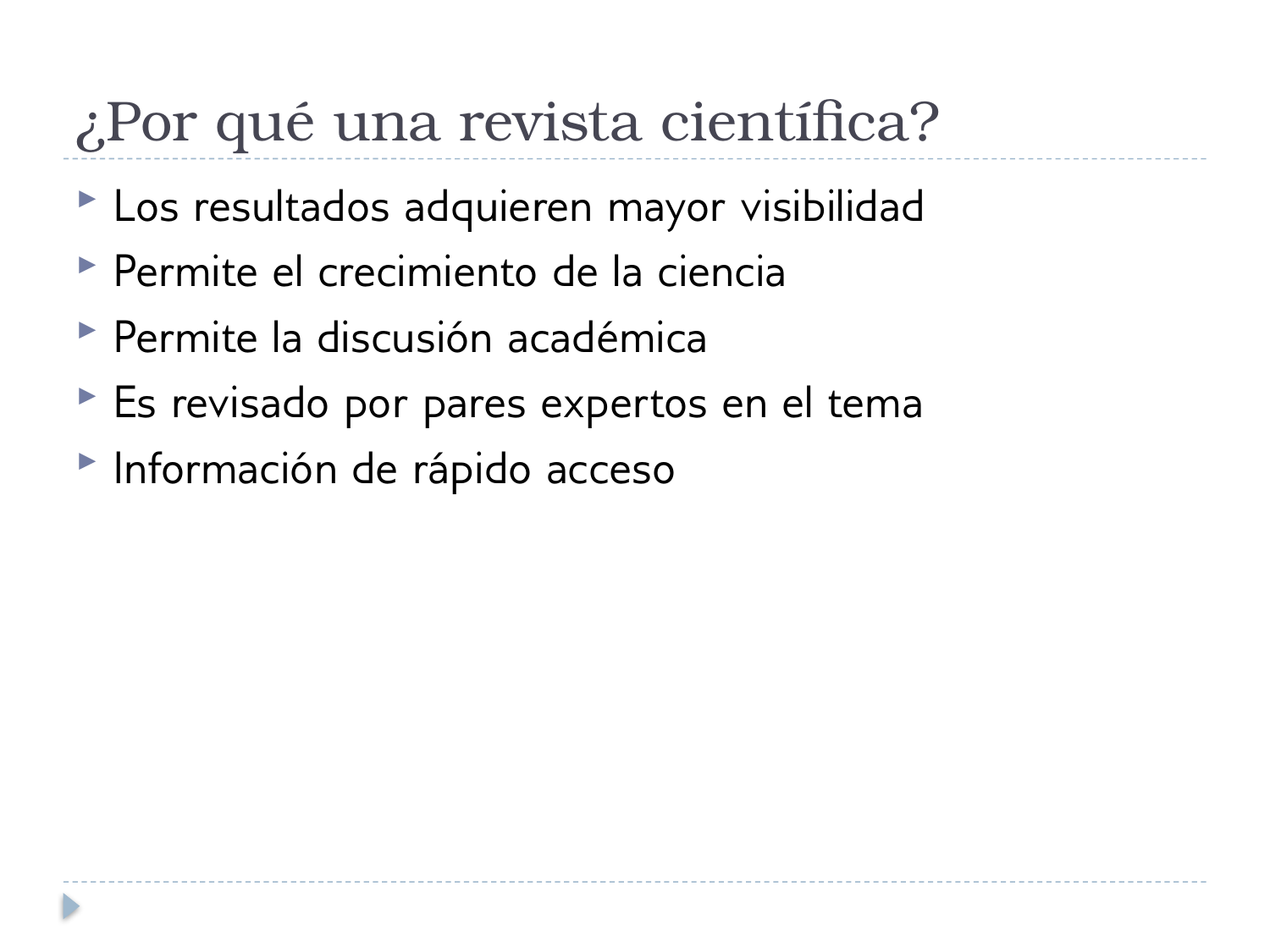

# ¿Por qué una revista científica?
Los resultados adquieren mayor visibilidad
Permite el crecimiento de la ciencia
Permite la discusión académica
Es revisado por pares expertos en el tema
Información de rápido acceso